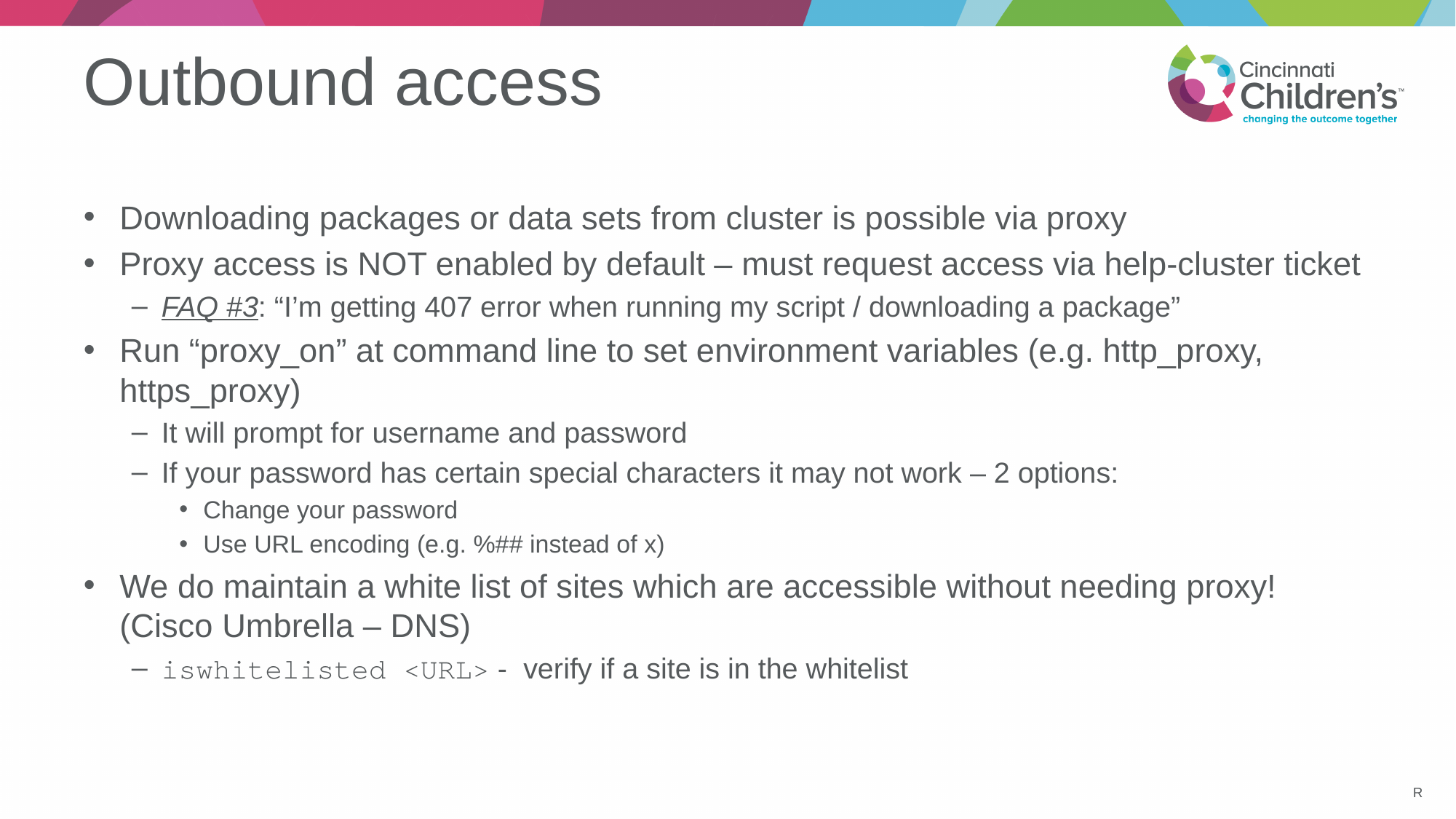

# Outbound access
Downloading packages or data sets from cluster is possible via proxy
Proxy access is NOT enabled by default – must request access via help-cluster ticket
FAQ #3: “I’m getting 407 error when running my script / downloading a package”
Run “proxy_on” at command line to set environment variables (e.g. http_proxy, https_proxy)
It will prompt for username and password
If your password has certain special characters it may not work – 2 options:
Change your password
Use URL encoding (e.g. %## instead of x)
We do maintain a white list of sites which are accessible without needing proxy! (Cisco Umbrella – DNS)
iswhitelisted <URL> -  verify if a site is in the whitelist

R